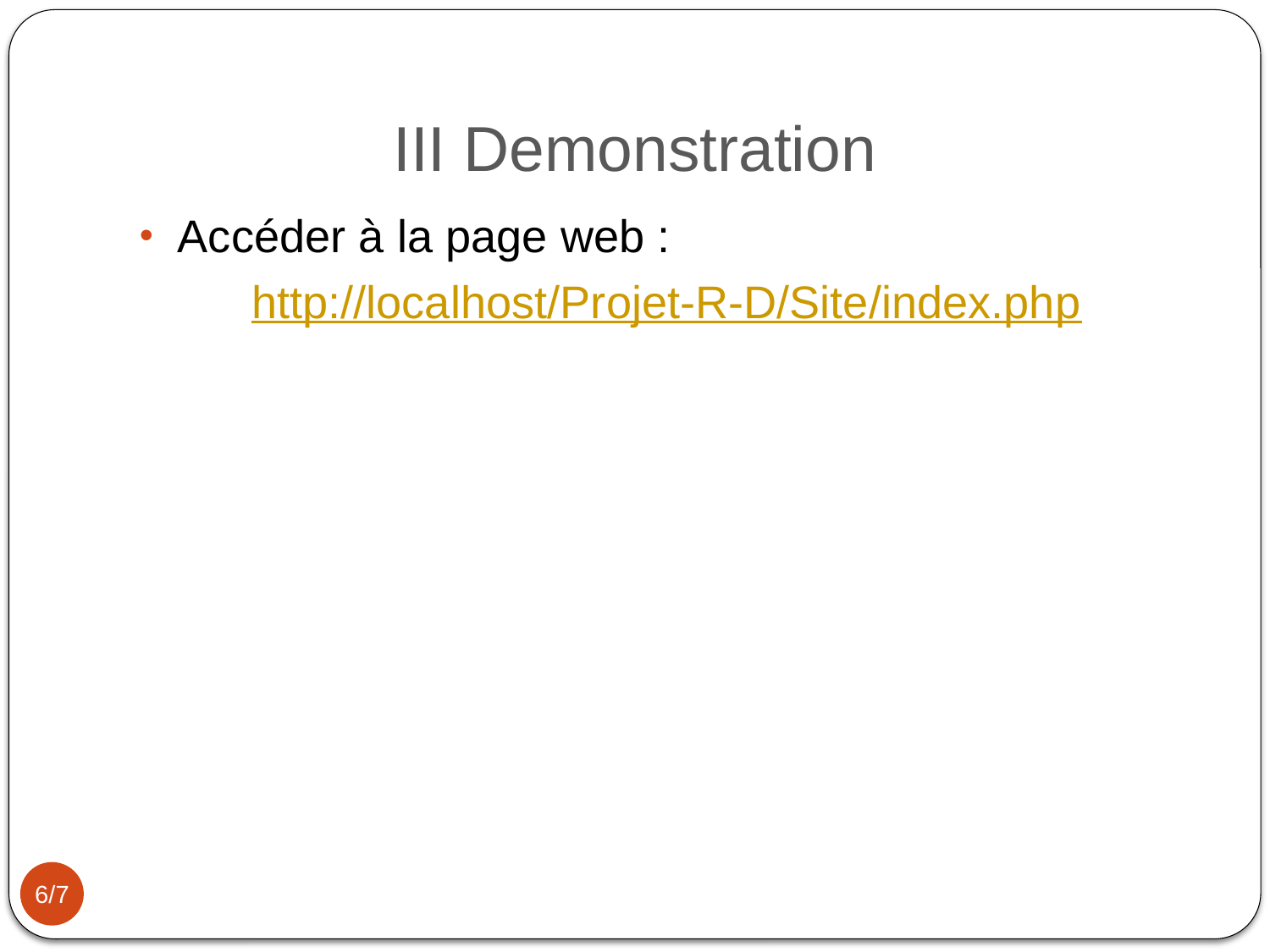

# III Demonstration
Accéder à la page web :
http://localhost/Projet-R-D/Site/index.php

6/7